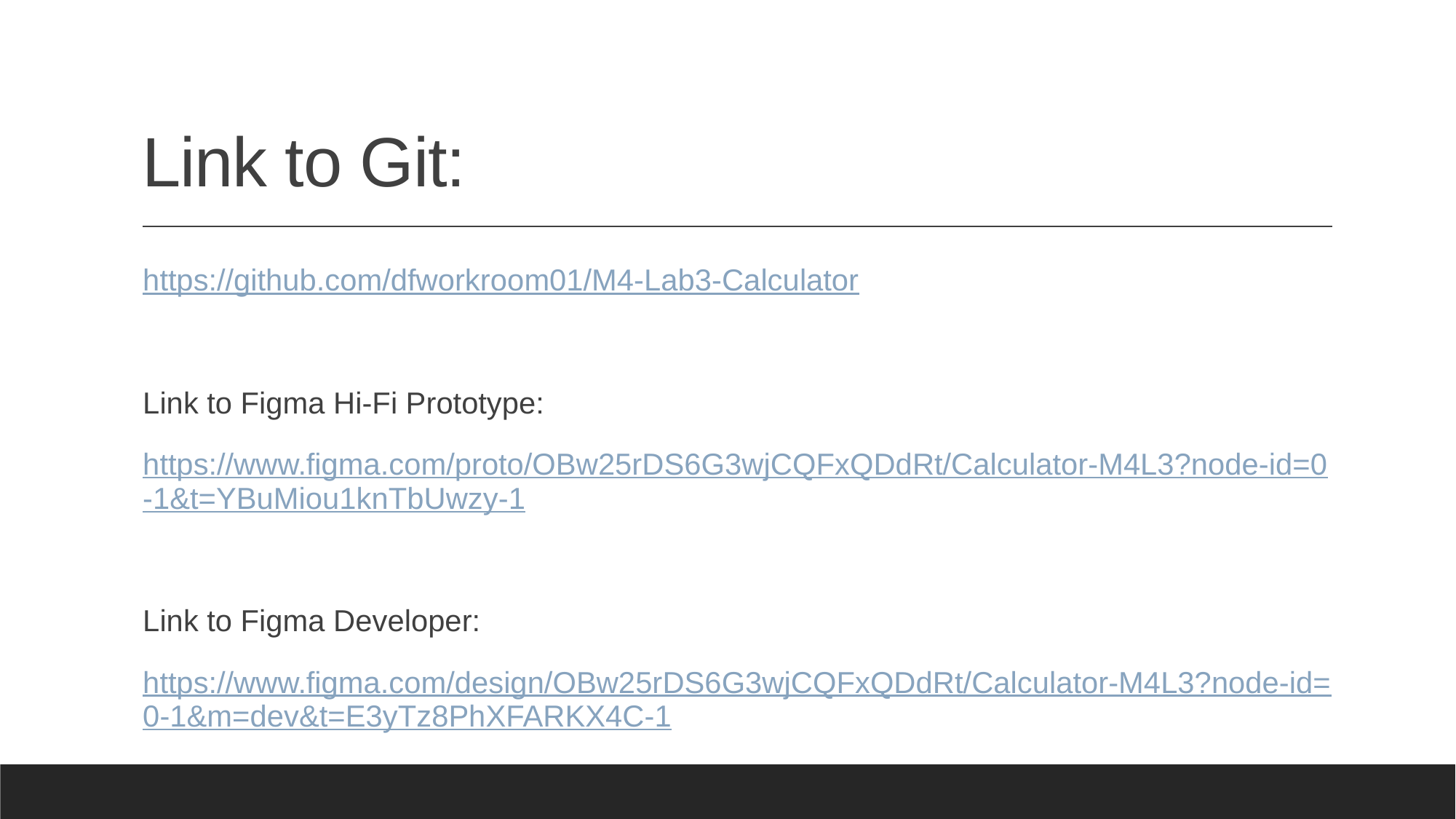

# Link to Git:
https://github.com/dfworkroom01/M4-Lab3-Calculator

Link to Figma Hi-Fi Prototype:
https://www.figma.com/proto/OBw25rDS6G3wjCQFxQDdRt/Calculator-M4L3?node-id=0-1&t=YBuMiou1knTbUwzy-1

Link to Figma Developer:
https://www.figma.com/design/OBw25rDS6G3wjCQFxQDdRt/Calculator-M4L3?node-id=0-1&m=dev&t=E3yTz8PhXFARKX4C-1